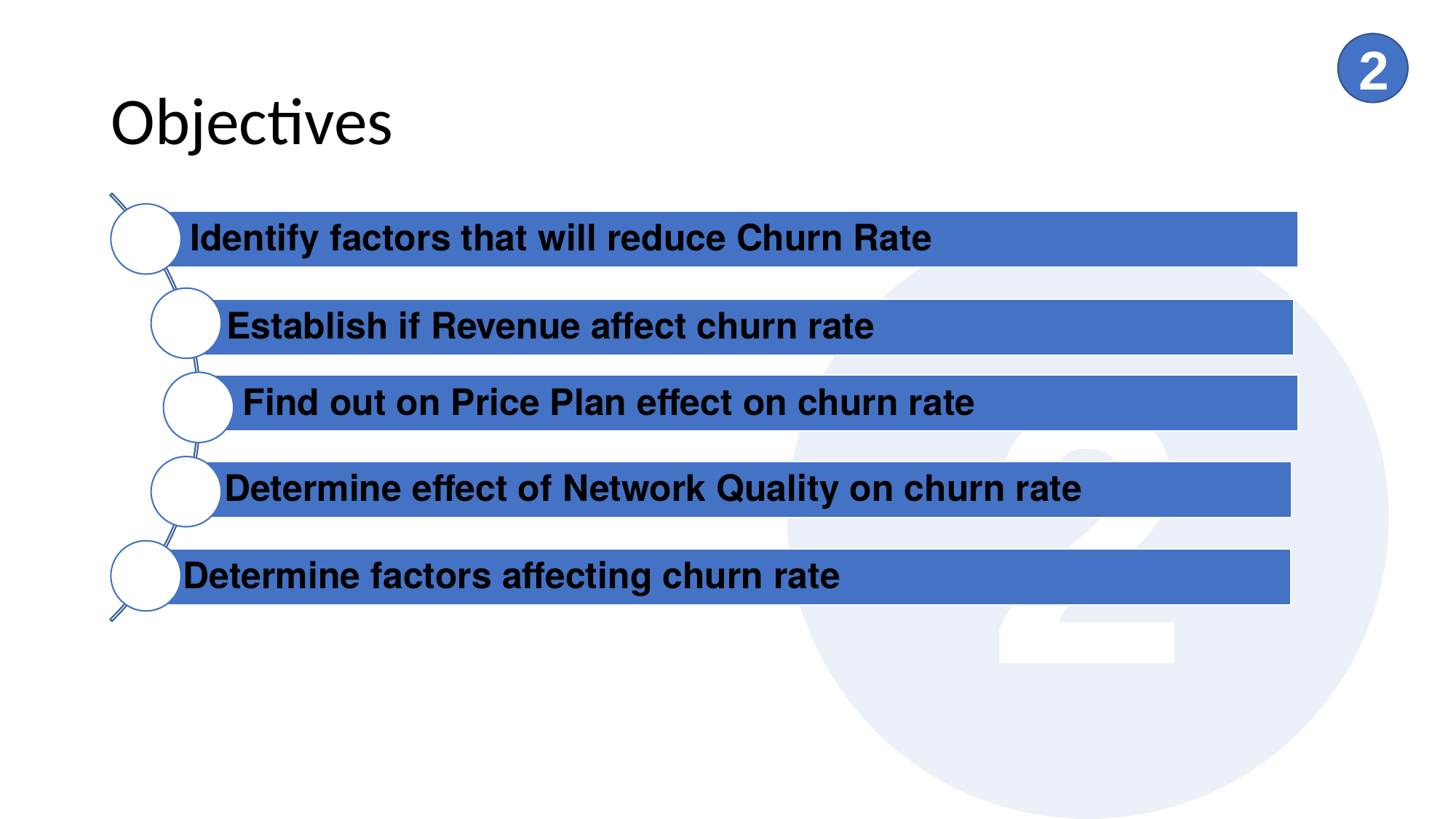

2
# Objectives
Identify factors that will reduce Churn Rate
Establish if Revenue affect churn rate
Find out on Price Plan effect on churn rate
Determine effect of Network Quality on churn rate
Determine factors affecting churn rate
2